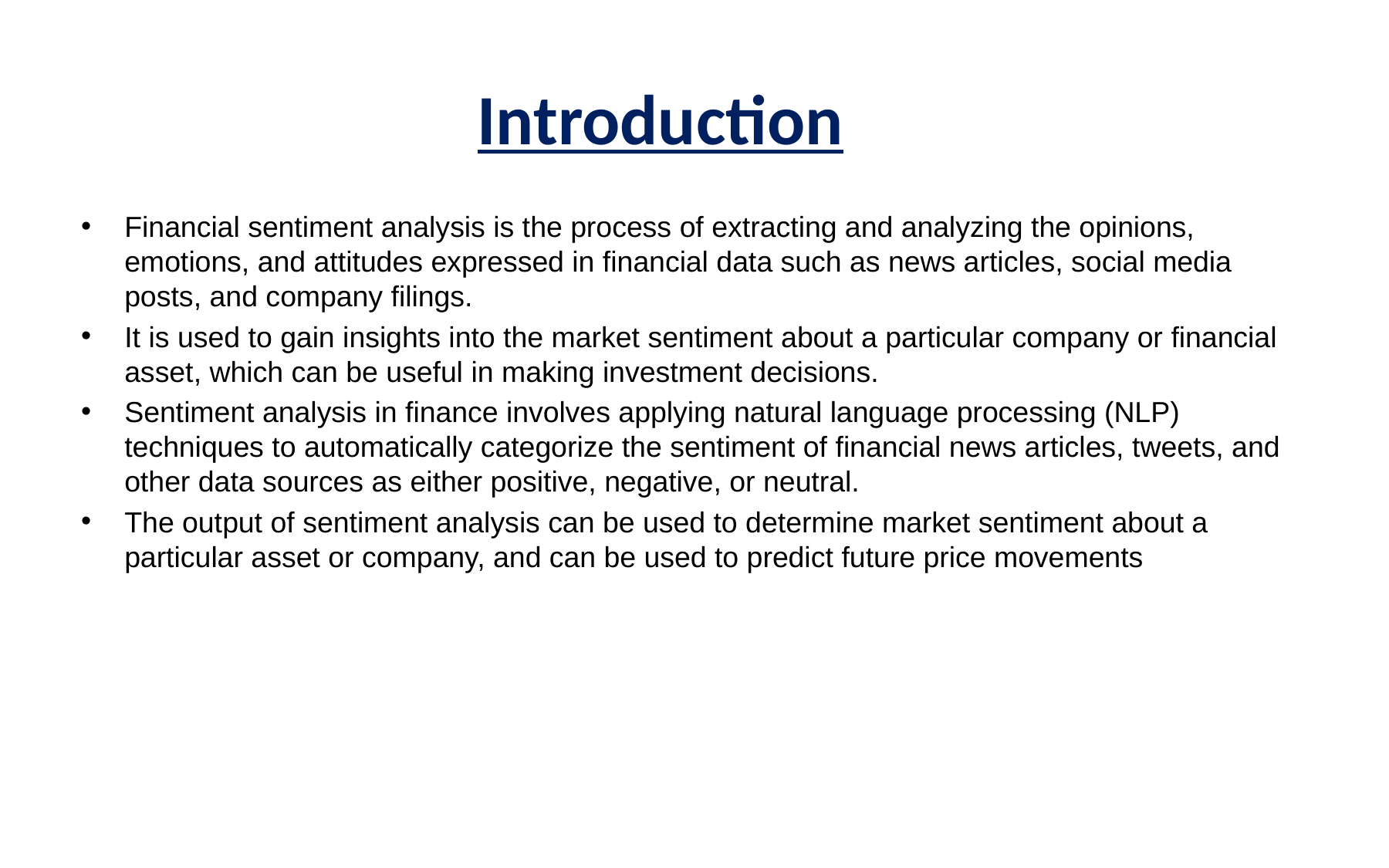

# Introduction
Financial sentiment analysis is the process of extracting and analyzing the opinions, emotions, and attitudes expressed in financial data such as news articles, social media posts, and company filings.
It is used to gain insights into the market sentiment about a particular company or financial asset, which can be useful in making investment decisions.
Sentiment analysis in finance involves applying natural language processing (NLP) techniques to automatically categorize the sentiment of financial news articles, tweets, and other data sources as either positive, negative, or neutral.
The output of sentiment analysis can be used to determine market sentiment about a particular asset or company, and can be used to predict future price movements